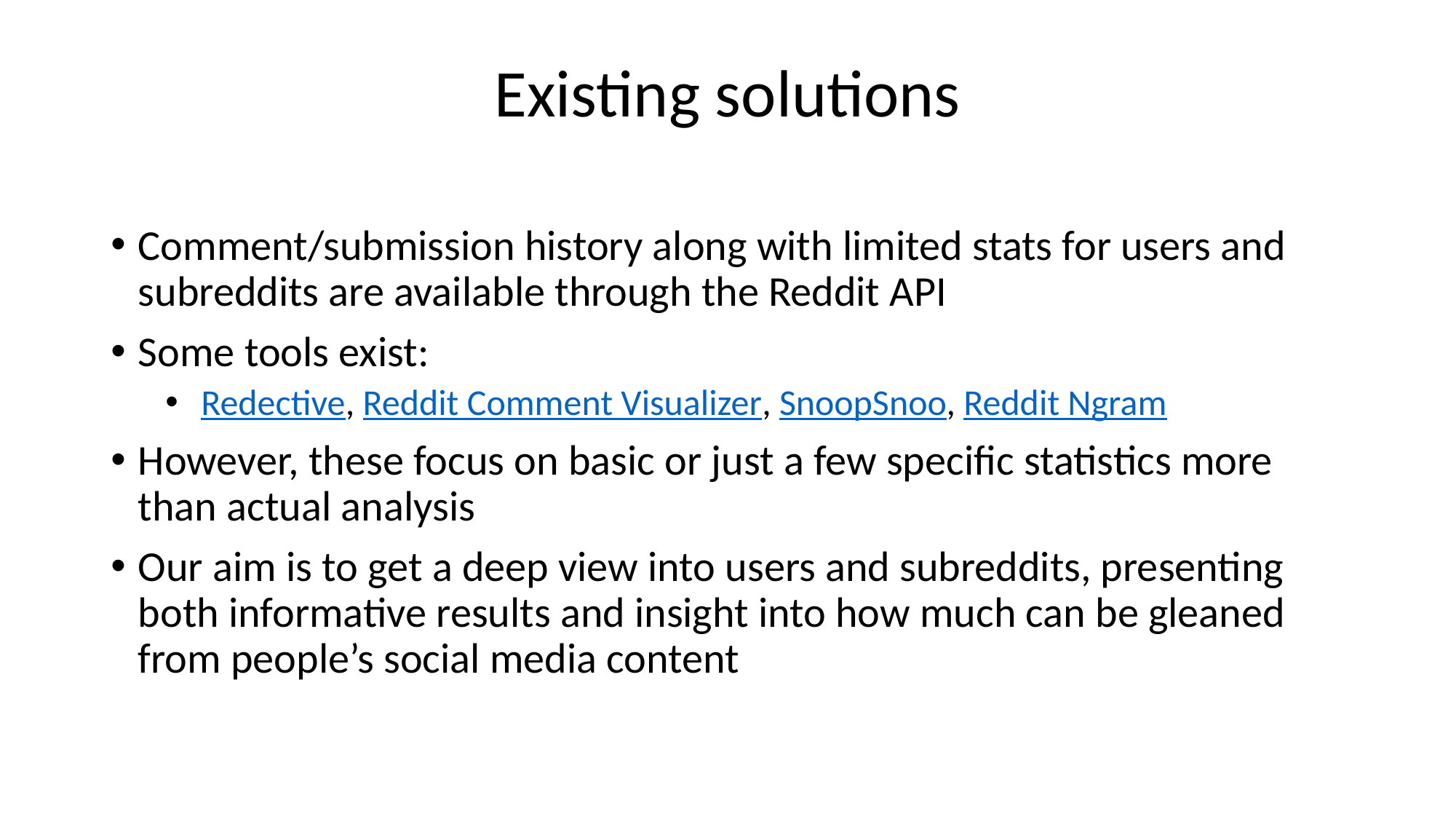

# Existing solutions
Comment/submission history along with limited stats for users and subreddits are available through the Reddit API
Some tools exist:
 Redective, Reddit Comment Visualizer, SnoopSnoo, Reddit Ngram
However, these focus on basic or just a few specific statistics more than actual analysis
Our aim is to get a deep view into users and subreddits, presenting both informative results and insight into how much can be gleaned from people’s social media content